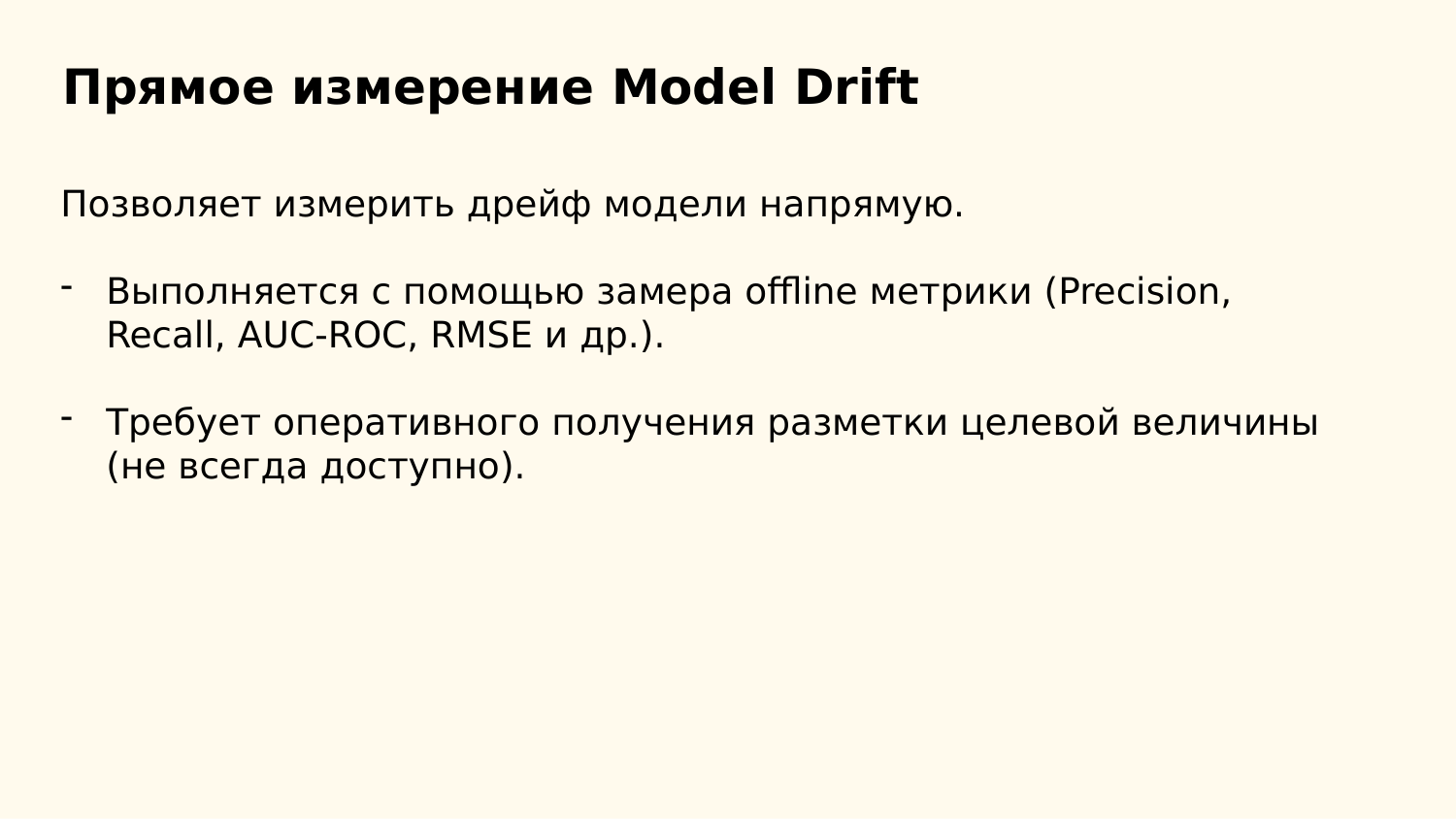

Прямое измерение Model Drift
Позволяет измерить дрейф модели напрямую.

Выполняется с помощью замера offline метрики (Precision, Recall, AUC-ROC, RMSE и др.).

Требует оперативного получения разметки целевой величины (не всегда доступно).